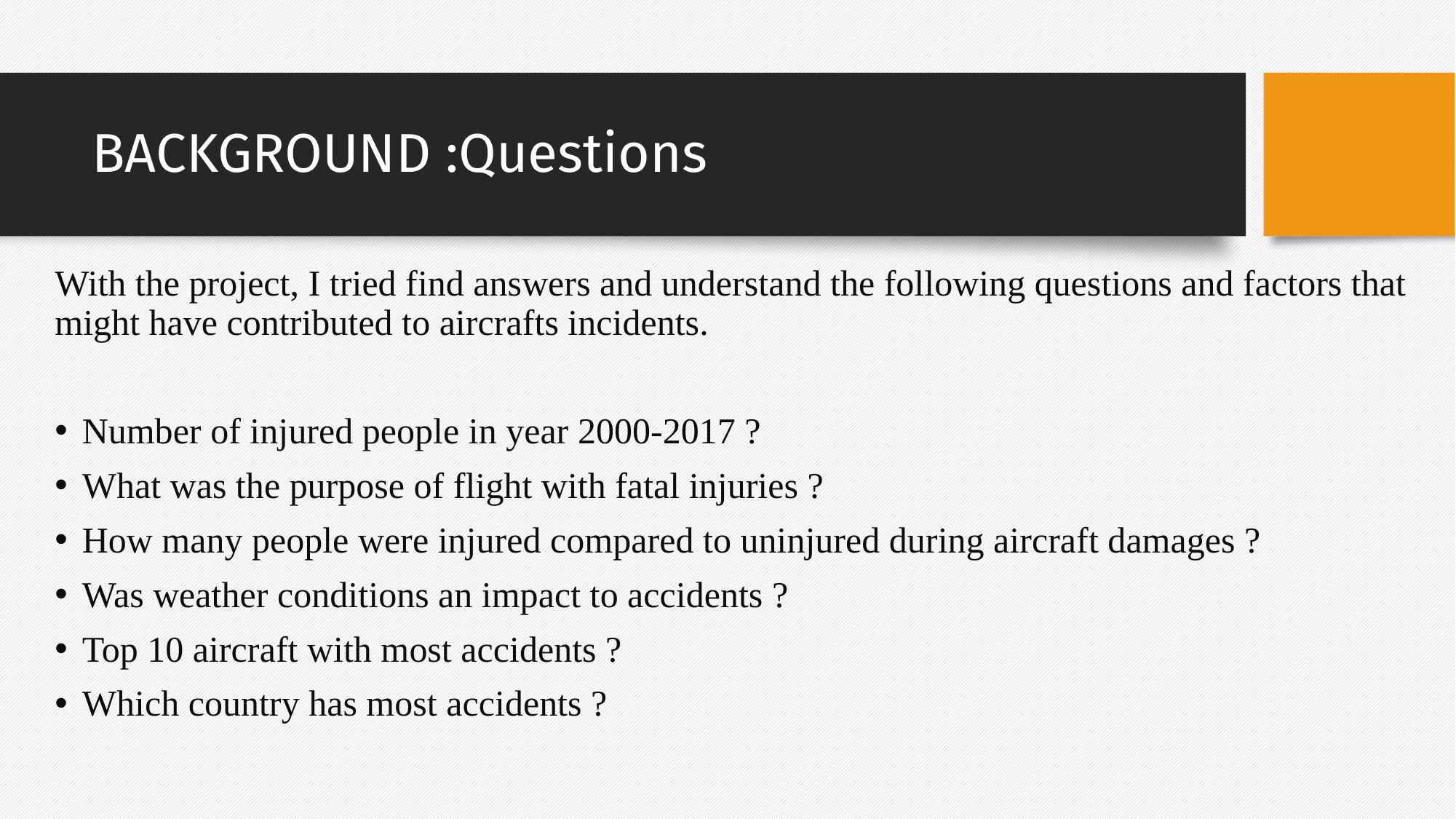

# BACKGROUND :Questions
With the project, I tried find answers and understand the following questions and factors that might have contributed to aircrafts incidents.

Number of injured people in year 2000-2017 ?
What was the purpose of flight with fatal injuries ?
How many people were injured compared to uninjured during aircraft damages ?
Was weather conditions an impact to accidents ?
Top 10 aircraft with most accidents ?
Which country has most accidents ?